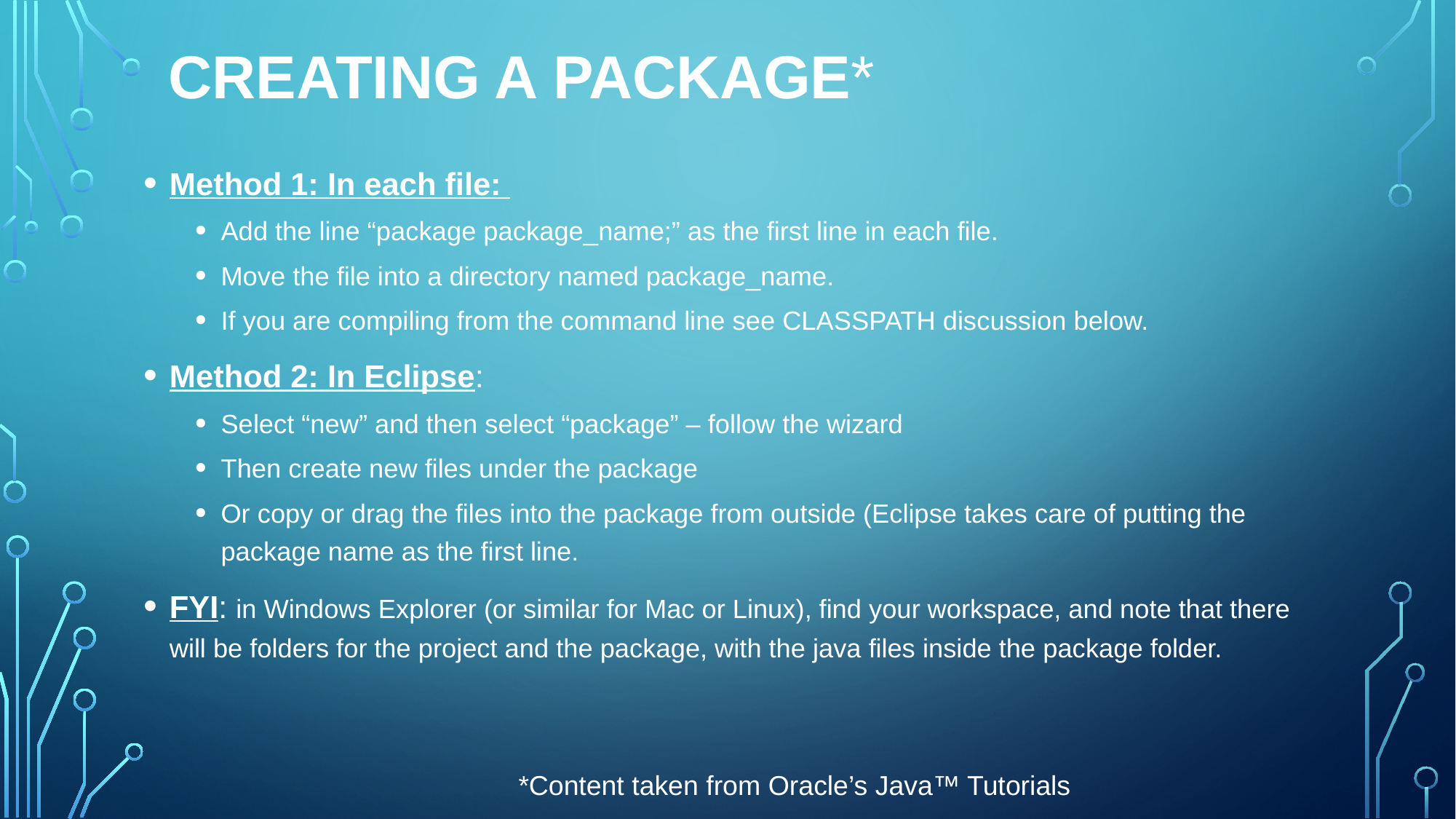

# Creating a Package*
Method 1: In each file:
Add the line “package package_name;” as the first line in each file.
Move the file into a directory named package_name.
If you are compiling from the command line see CLASSPATH discussion below.
Method 2: In Eclipse:
Select “new” and then select “package” – follow the wizard
Then create new files under the package
Or copy or drag the files into the package from outside (Eclipse takes care of putting the package name as the first line.
FYI: in Windows Explorer (or similar for Mac or Linux), find your workspace, and note that there will be folders for the project and the package, with the java files inside the package folder.
*Content taken from Oracle’s Java™ Tutorials